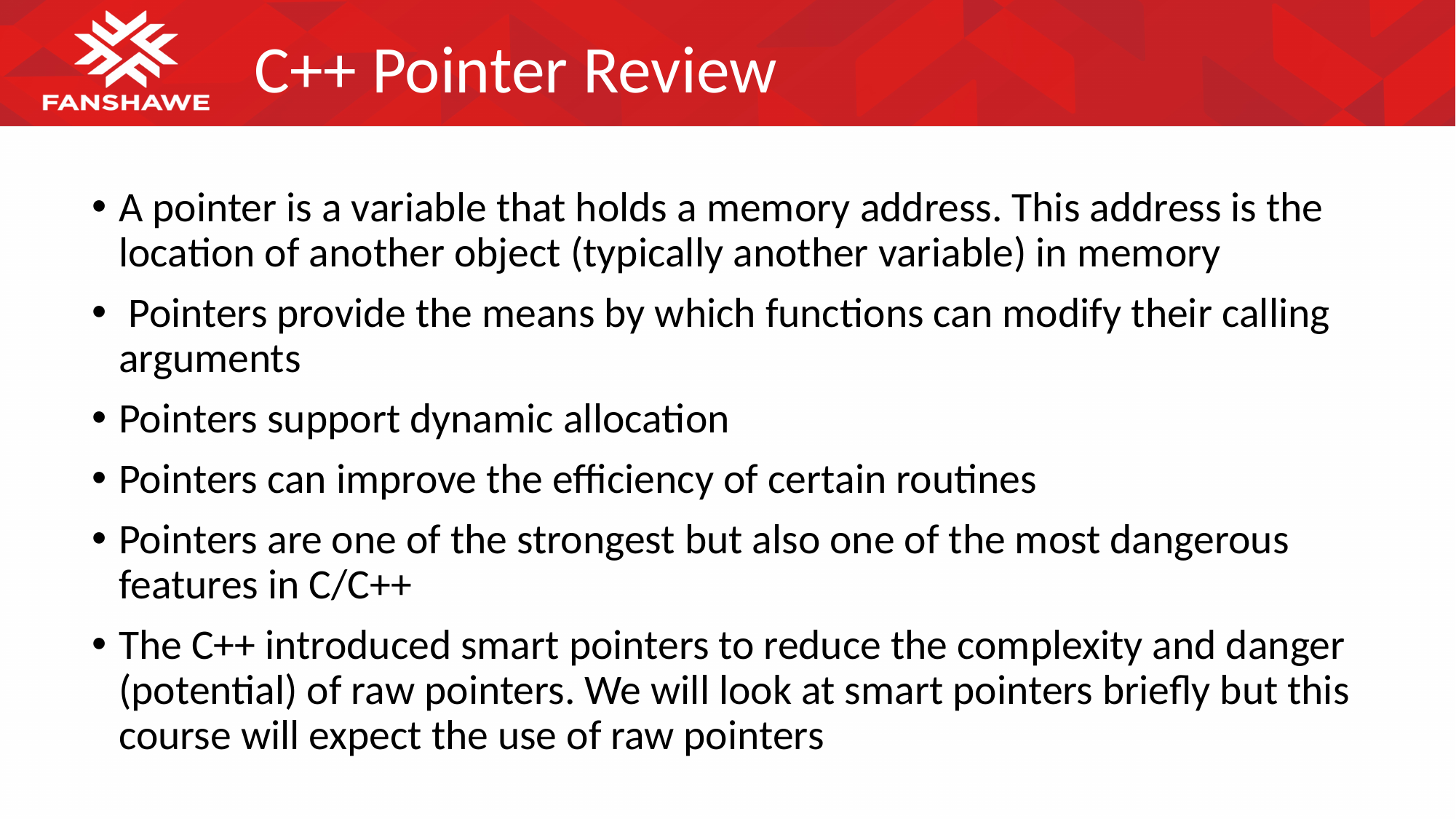

# C++ Pointer Review
A pointer is a variable that holds a memory address. This address is the location of another object (typically another variable) in memory
 Pointers provide the means by which functions can modify their calling arguments
Pointers support dynamic allocation
Pointers can improve the efficiency of certain routines
Pointers are one of the strongest but also one of the most dangerous features in C/C++
The C++ introduced smart pointers to reduce the complexity and danger (potential) of raw pointers. We will look at smart pointers briefly but this course will expect the use of raw pointers